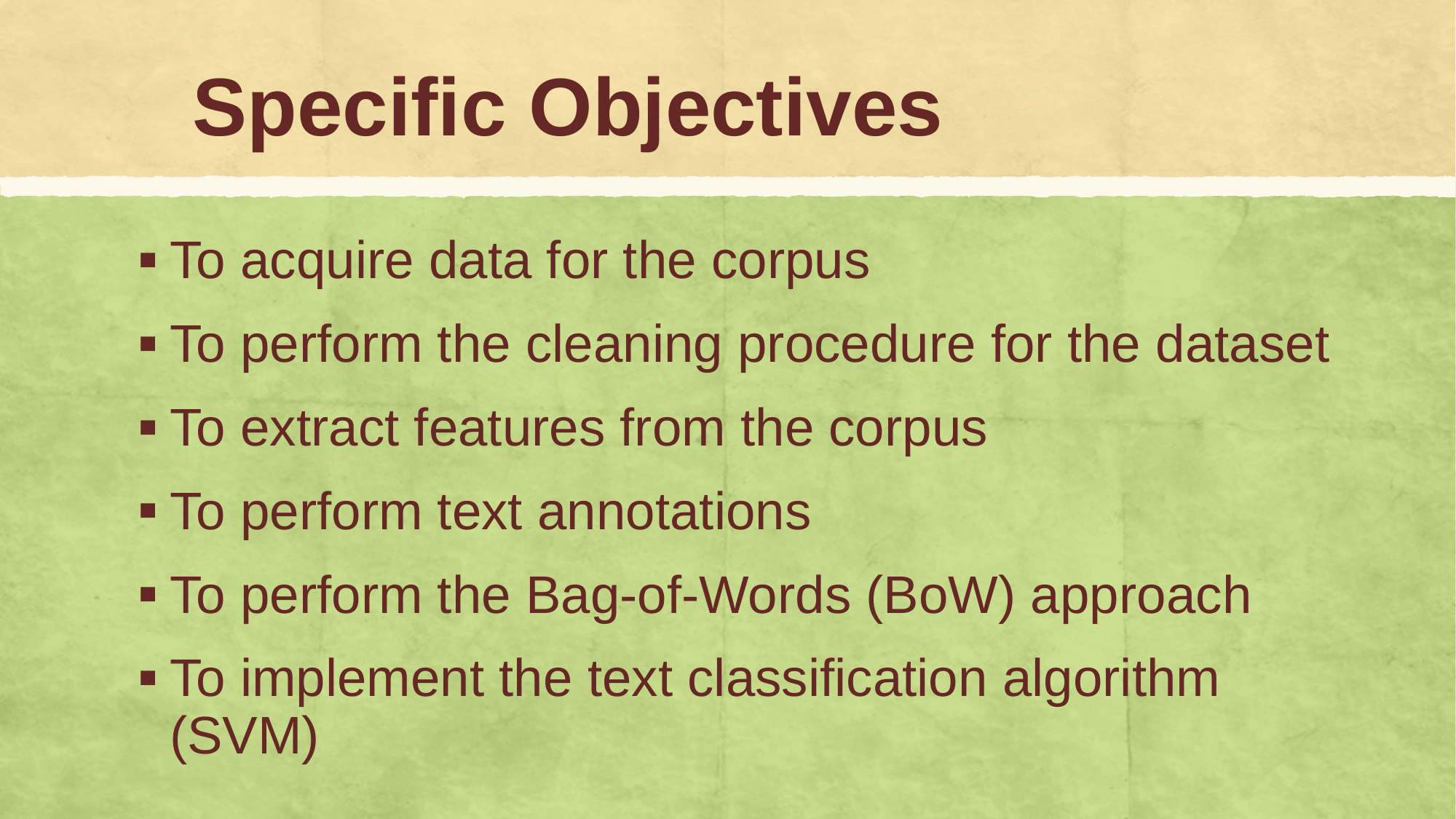

# Specific Objectives
To acquire data for the corpus
To perform the cleaning procedure for the dataset
To extract features from the corpus
To perform text annotations
To perform the Bag-of-Words (BoW) approach
To implement the text classification algorithm (SVM)